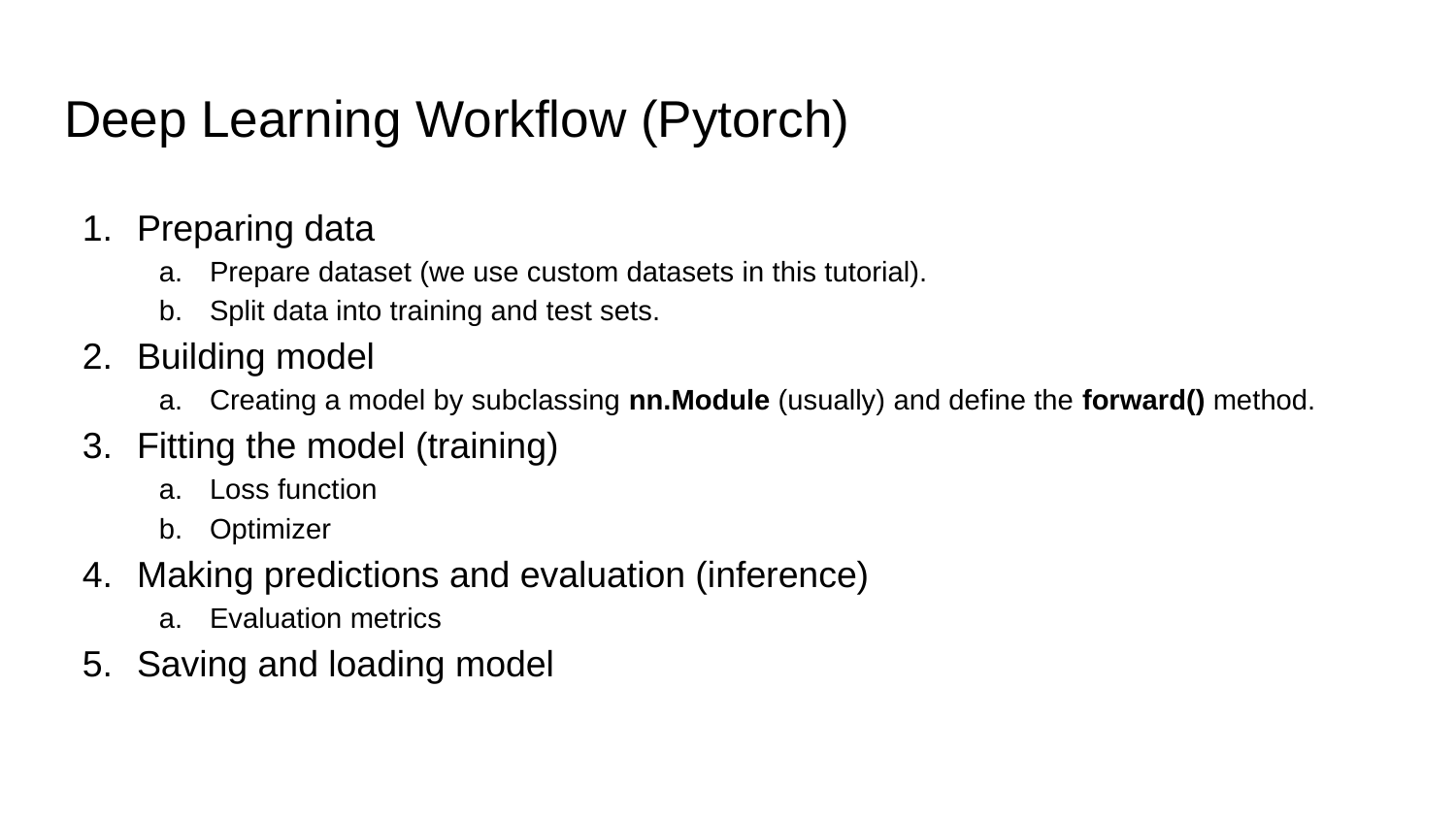

# Deep Learning Workflow (Pytorch)
Preparing data
Prepare dataset (we use custom datasets in this tutorial).
Split data into training and test sets.
Building model
Creating a model by subclassing nn.Module (usually) and define the forward() method.
Fitting the model (training)
Loss function
Optimizer
Making predictions and evaluation (inference)
Evaluation metrics
Saving and loading model